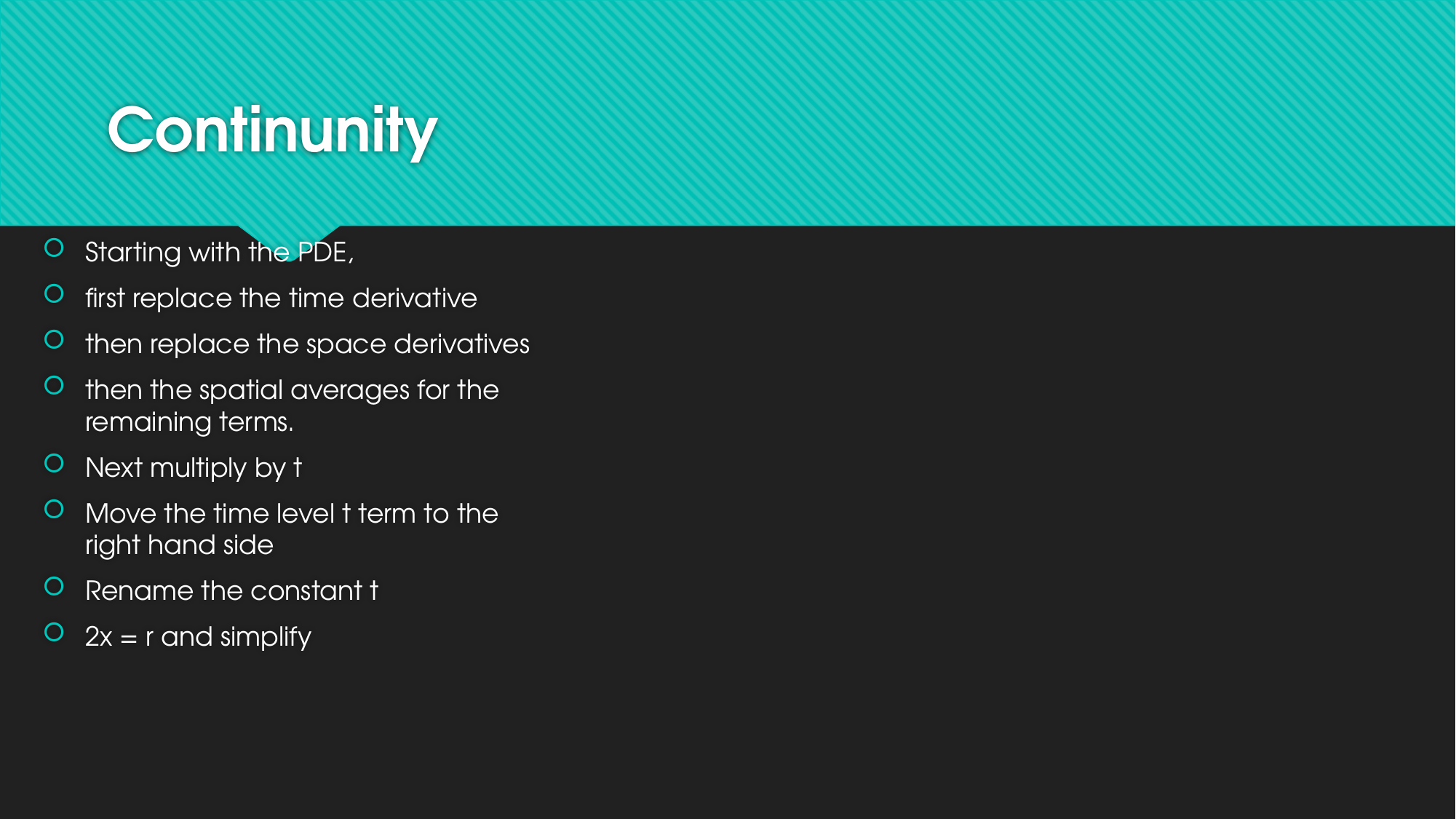

# Continunity
Starting with the PDE,
first replace the time derivative
then replace the space derivatives
then the spatial averages for the remaining terms.
Next multiply by t
Move the time level t term to the right hand side
Rename the constant t
2x = r and simplify